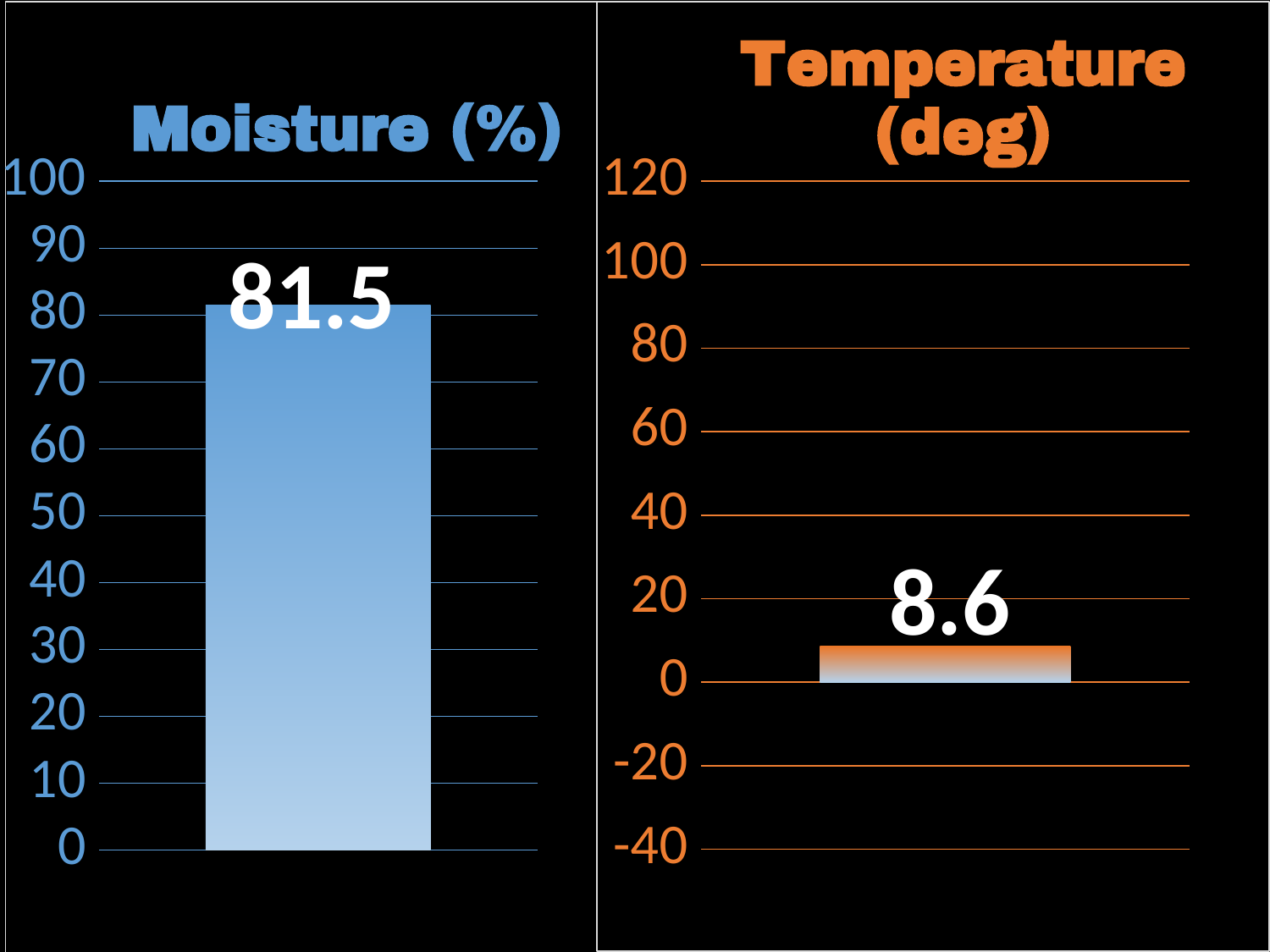

### Chart: Temperature (deg)

| Category | Temperature (deg) |
|---|---|

### Chart:

| Category | Moisture (%) |
|---|---|
#